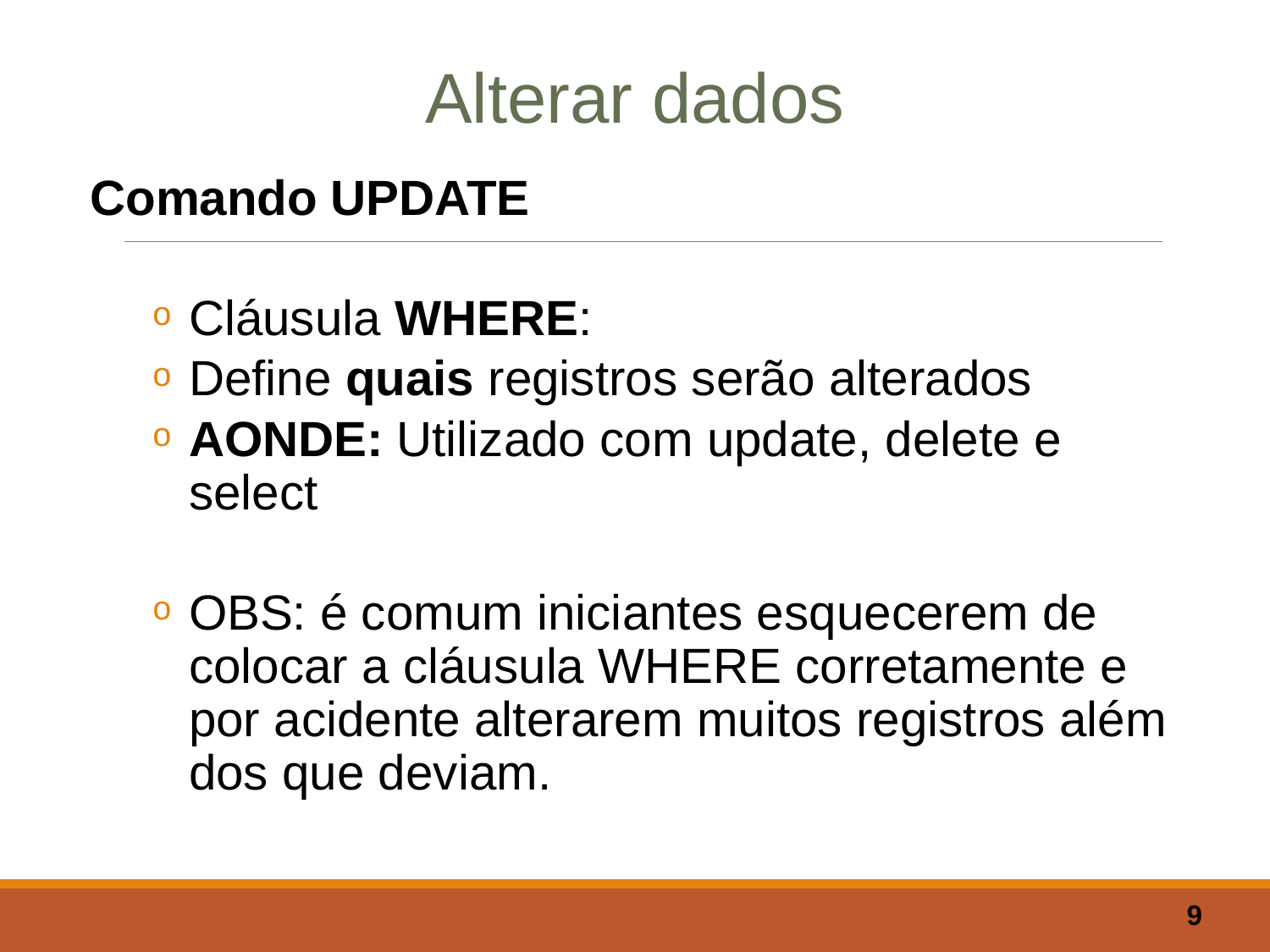

Alterar dados
Comando UPDATE

Cláusula WHERE:
Define quais registros serão alterados
AONDE: Utilizado com update, delete e select

OBS: é comum iniciantes esquecerem de colocar a cláusula WHERE corretamente e por acidente alterarem muitos registros além dos que deviam.

9